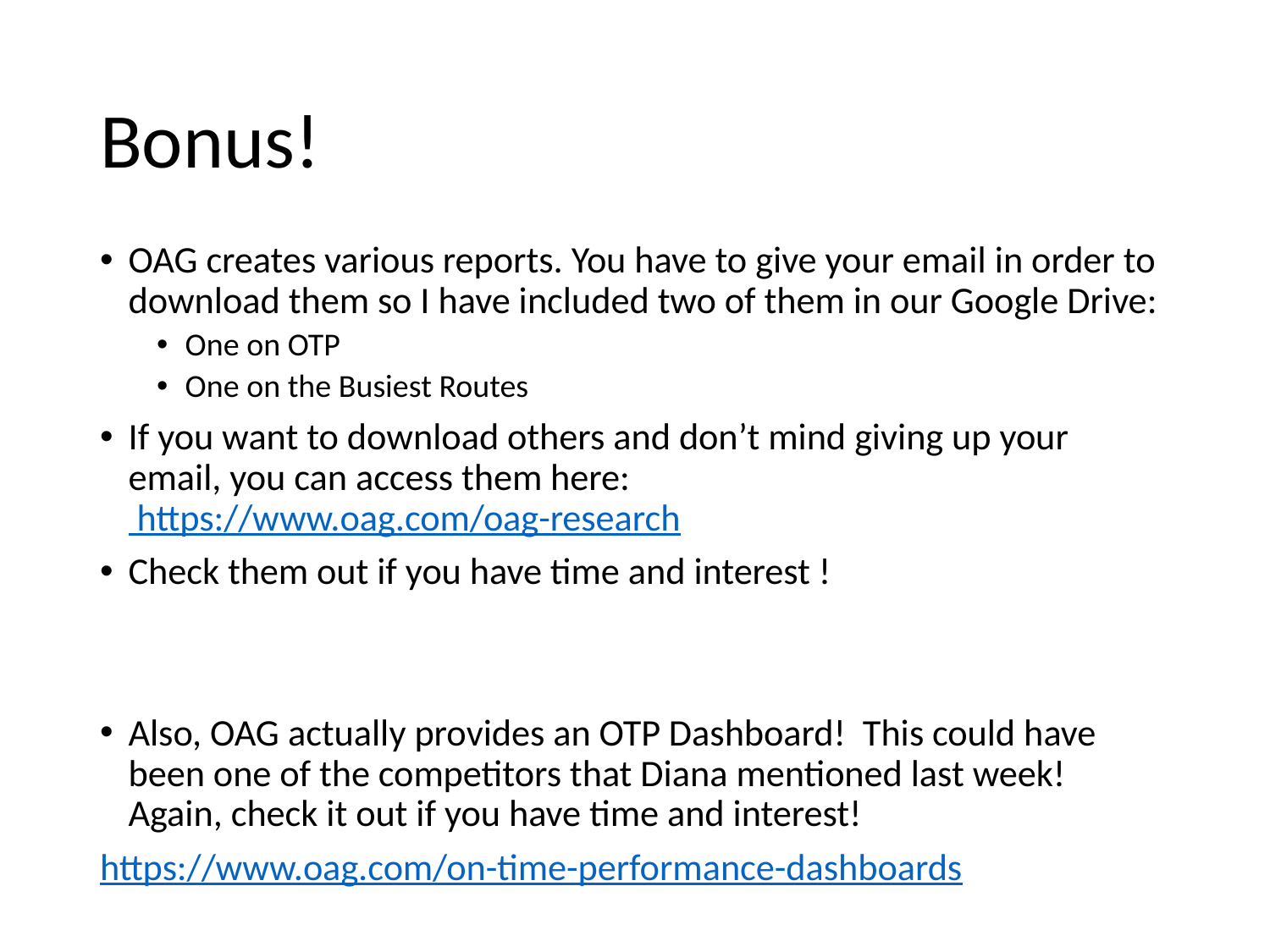

# Bonus!
OAG creates various reports. You have to give your email in order to download them so I have included two of them in our Google Drive:
One on OTP
One on the Busiest Routes
If you want to download others and don’t mind giving up your email, you can access them here: https://www.oag.com/oag-research
Check them out if you have time and interest !

Also, OAG actually provides an OTP Dashboard!  This could have been one of the competitors that Diana mentioned last week!  Again, check it out if you have time and interest!
https://www.oag.com/on-time-performance-dashboards